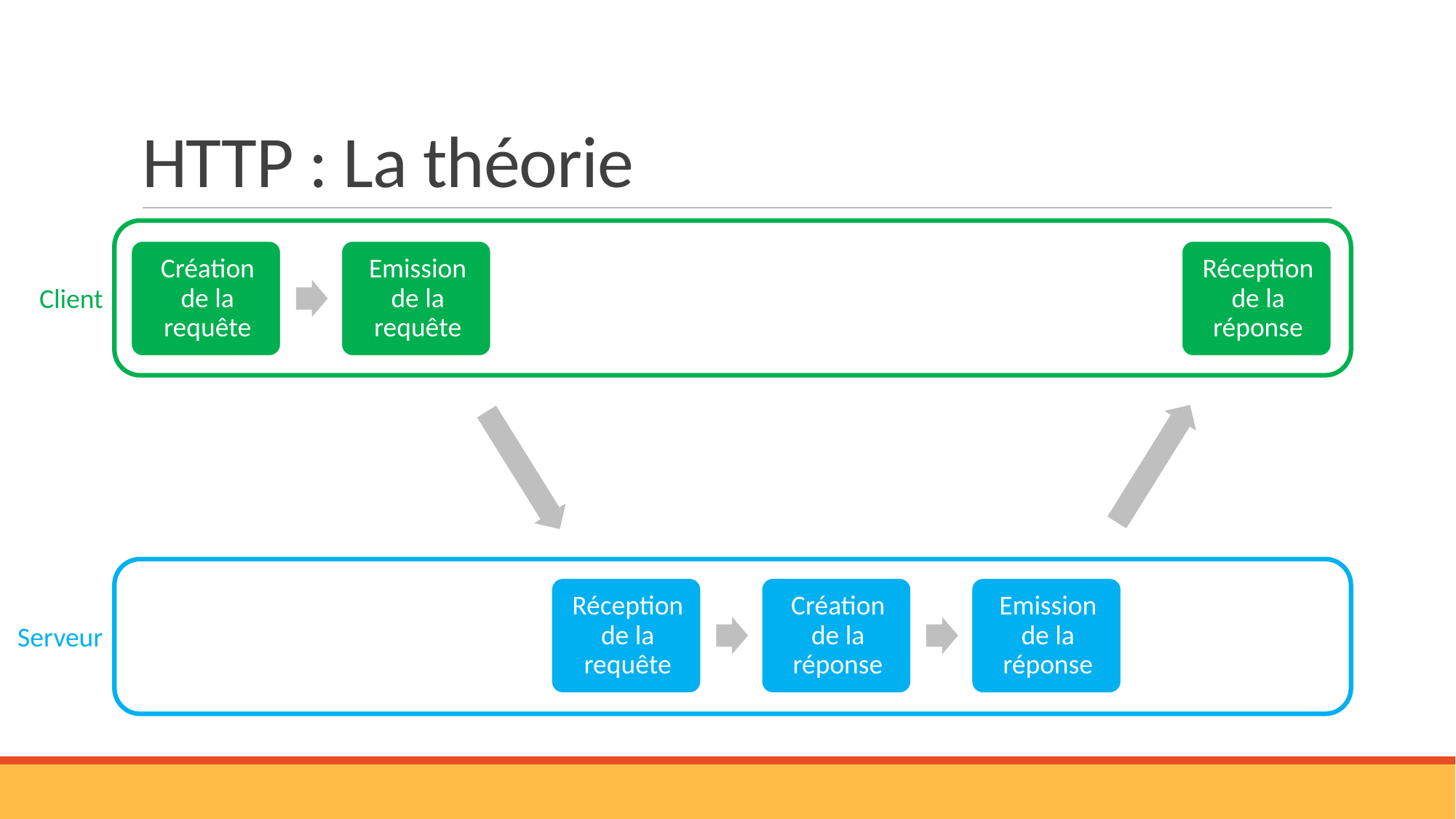

# HTTP : La théorie

Création de la requête

Emission de la requête

Réception de la requête

Création de la réponse

Emission de la réponse

Réception de la réponse
Client

Serveur